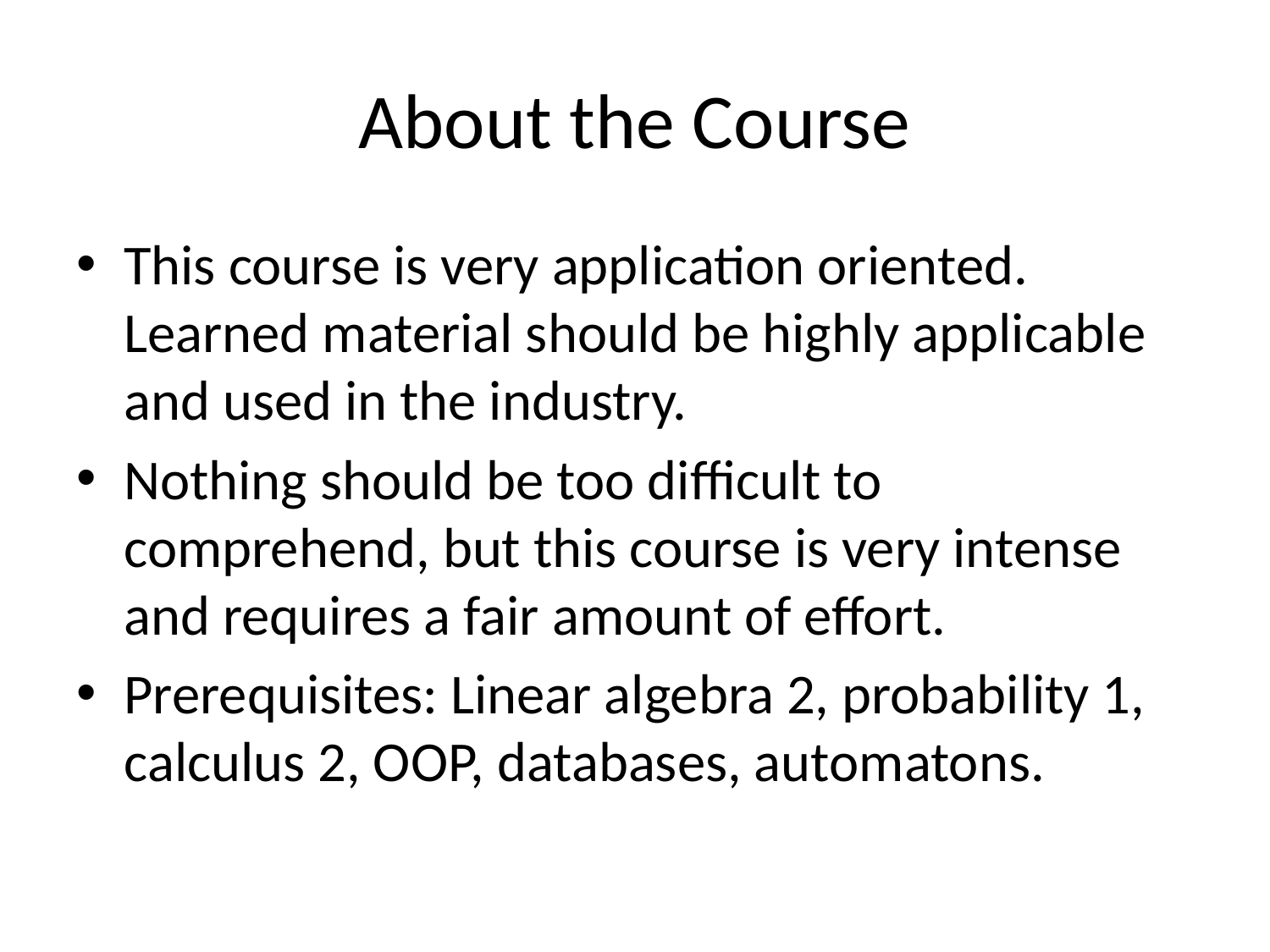

# About the Course
This course is very application oriented. Learned material should be highly applicable and used in the industry.
Nothing should be too difficult to comprehend, but this course is very intense and requires a fair amount of effort.
Prerequisites: Linear algebra 2, probability 1, calculus 2, OOP, databases, automatons.